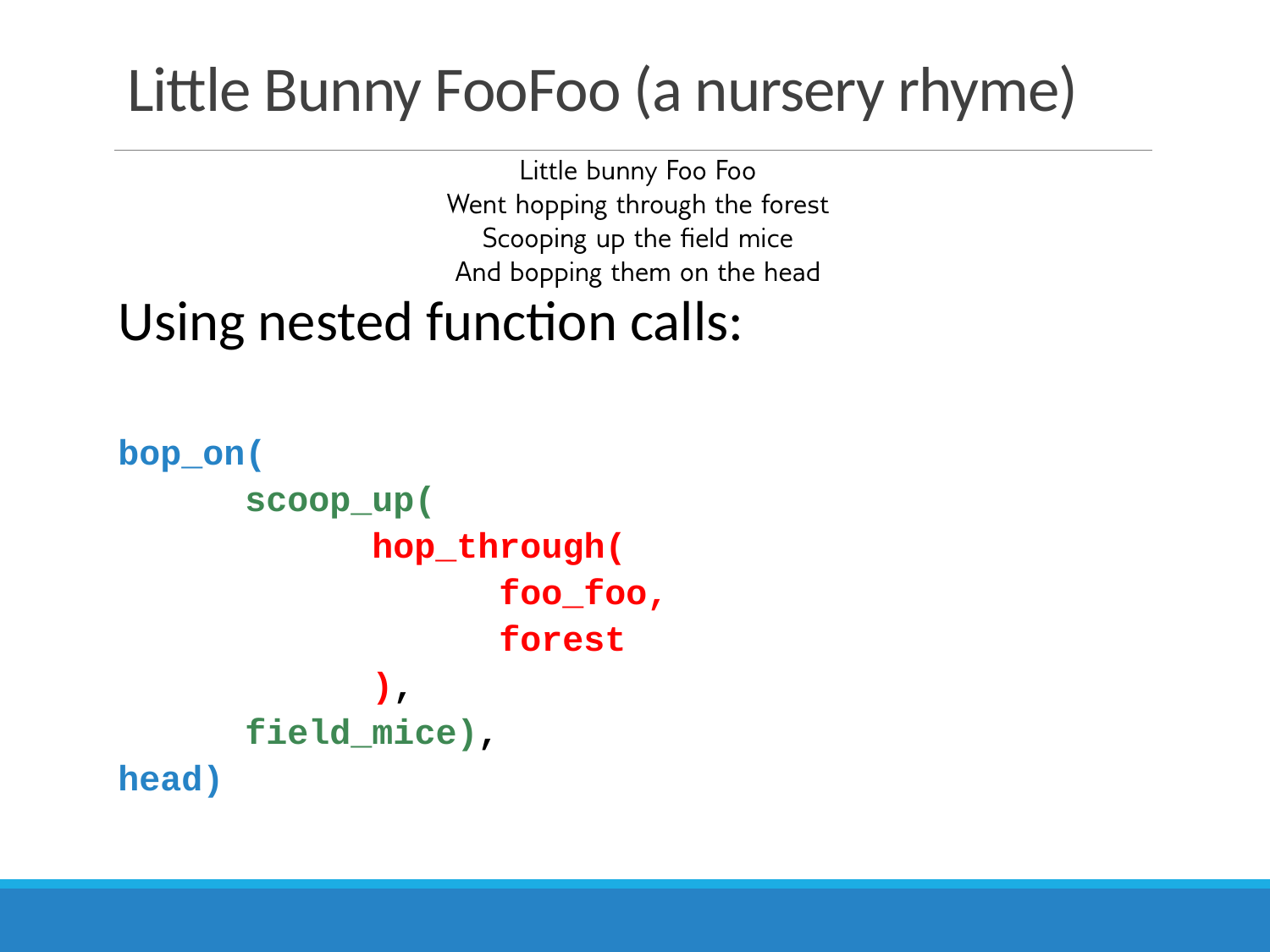

# Little Bunny FooFoo (a nursery rhyme)
Little bunny Foo Foo
Went hopping through the forest
Scooping up the field mice
And bopping them on the head
Using nested function calls:

bop_on(
	scoop_up(
		hop_through(
			foo_foo,
			forest
		),
	field_mice),
head)